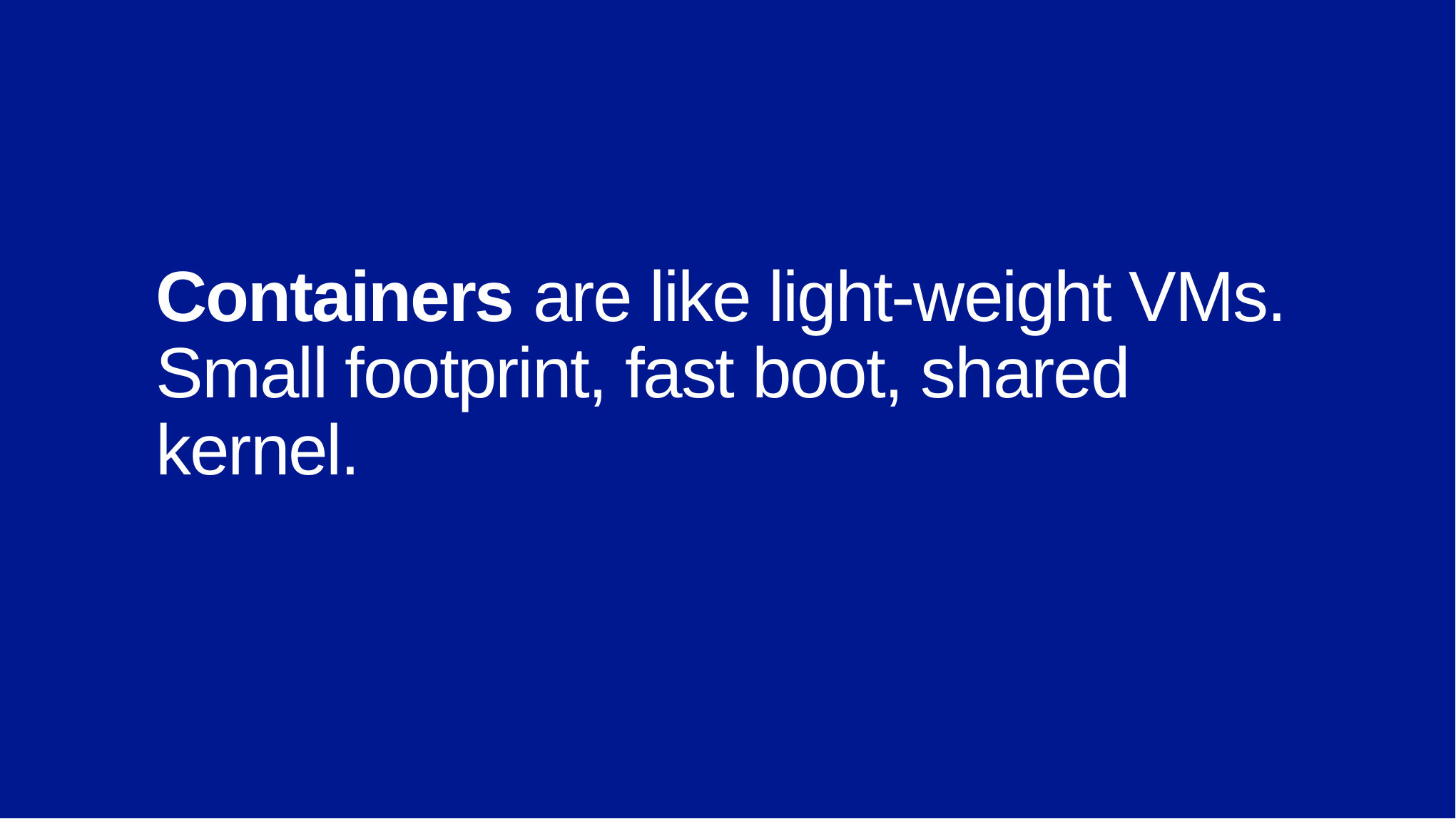

# Containers are like light-weight VMs. Small footprint, fast boot, shared kernel.